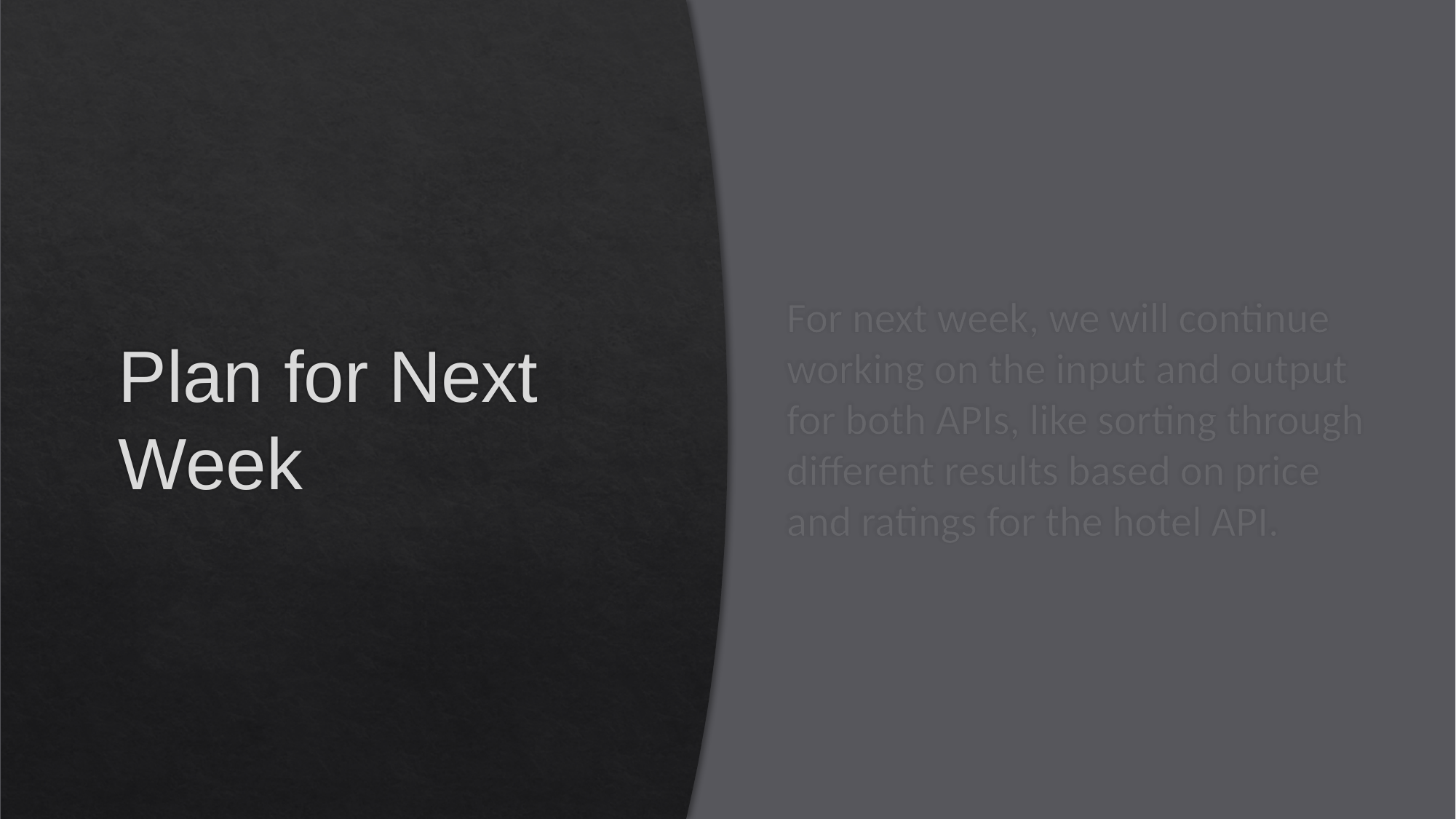

# Plan for Next Week
For next week, we will continue working on the input and output for both APIs, like sorting through different results based on price and ratings for the hotel API.